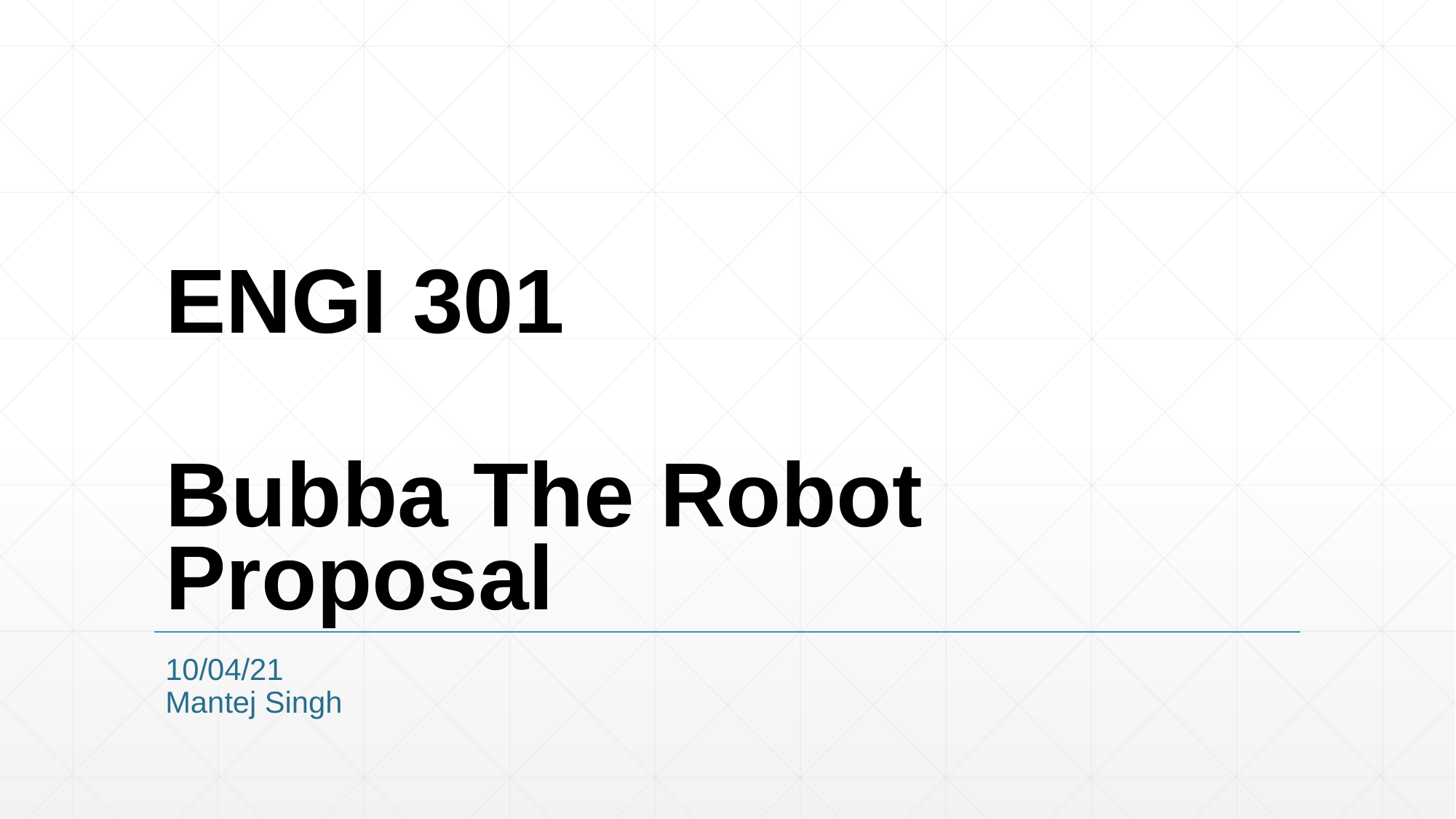

# ENGI 301 Bubba The Robot Proposal
10/04/21
Mantej Singh